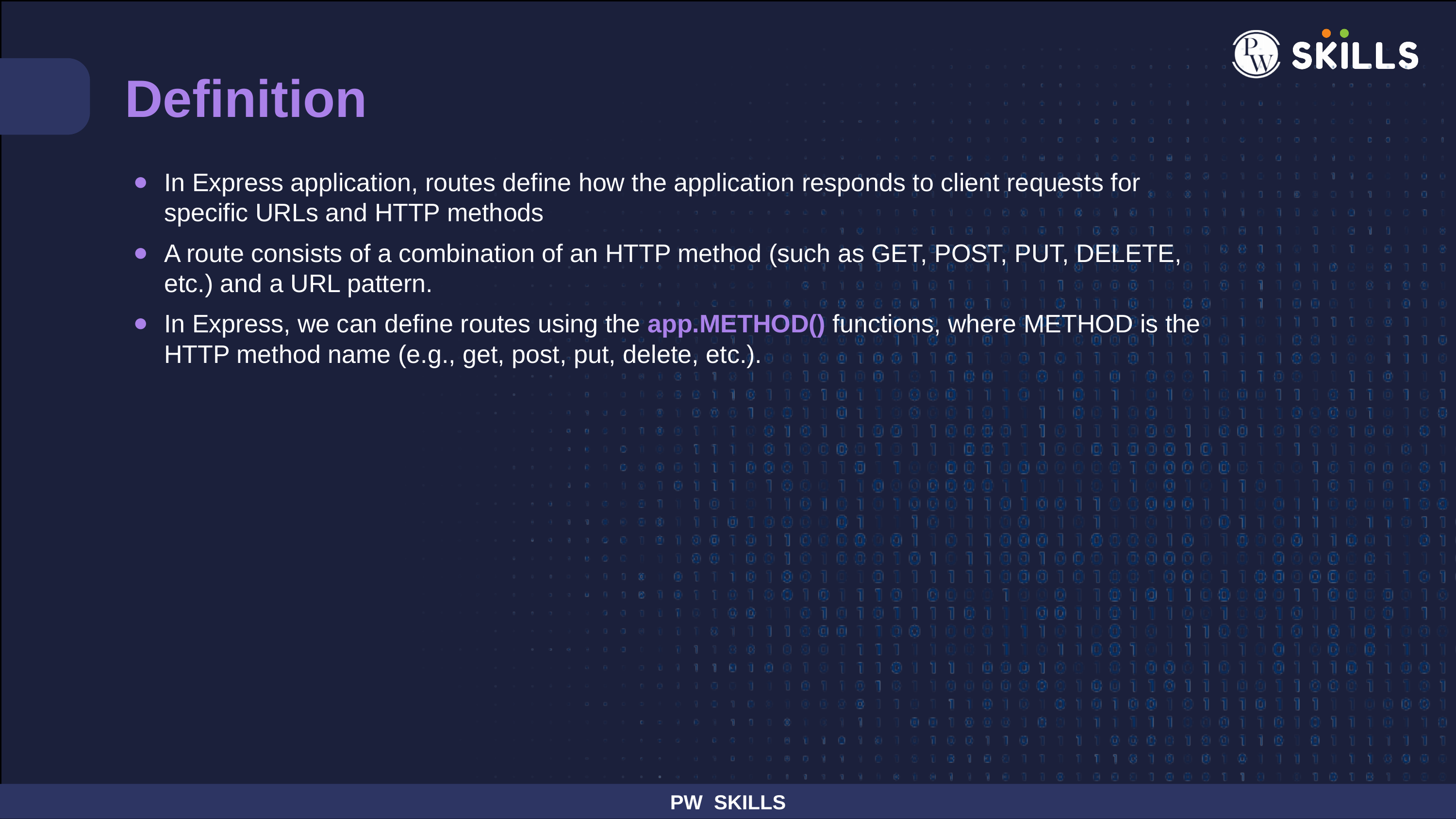

Definition
In Express application, routes define how the application responds to client requests for specific URLs and HTTP methods
A route consists of a combination of an HTTP method (such as GET, POST, PUT, DELETE, etc.) and a URL pattern.
In Express, we can define routes using the app.METHOD() functions, where METHOD is the HTTP method name (e.g., get, post, put, delete, etc.).